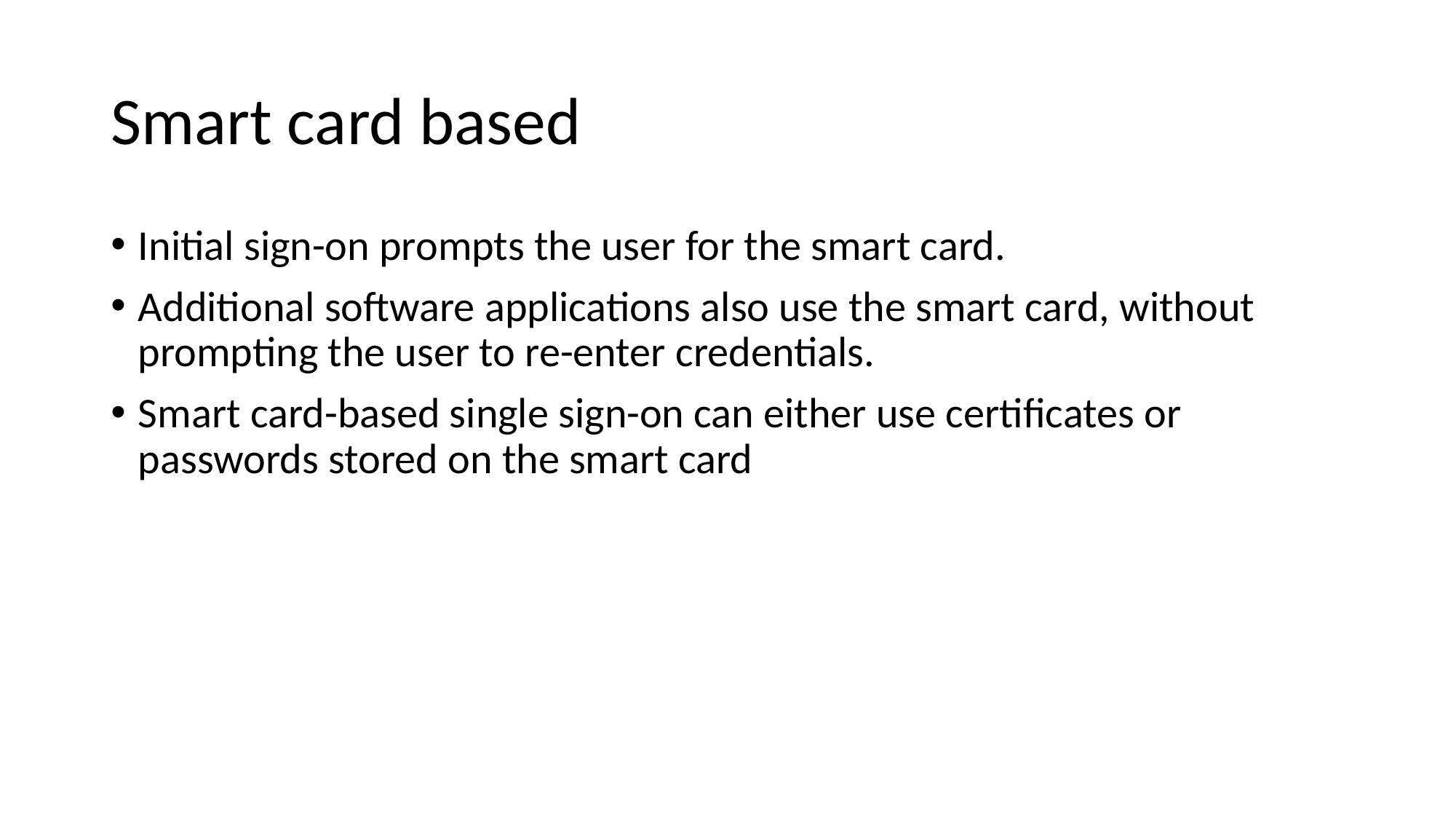

# Smart card based
Initial sign-on prompts the user for the smart card.
Additional software applications also use the smart card, without prompting the user to re-enter credentials.
Smart card-based single sign-on can either use certificates or passwords stored on the smart card